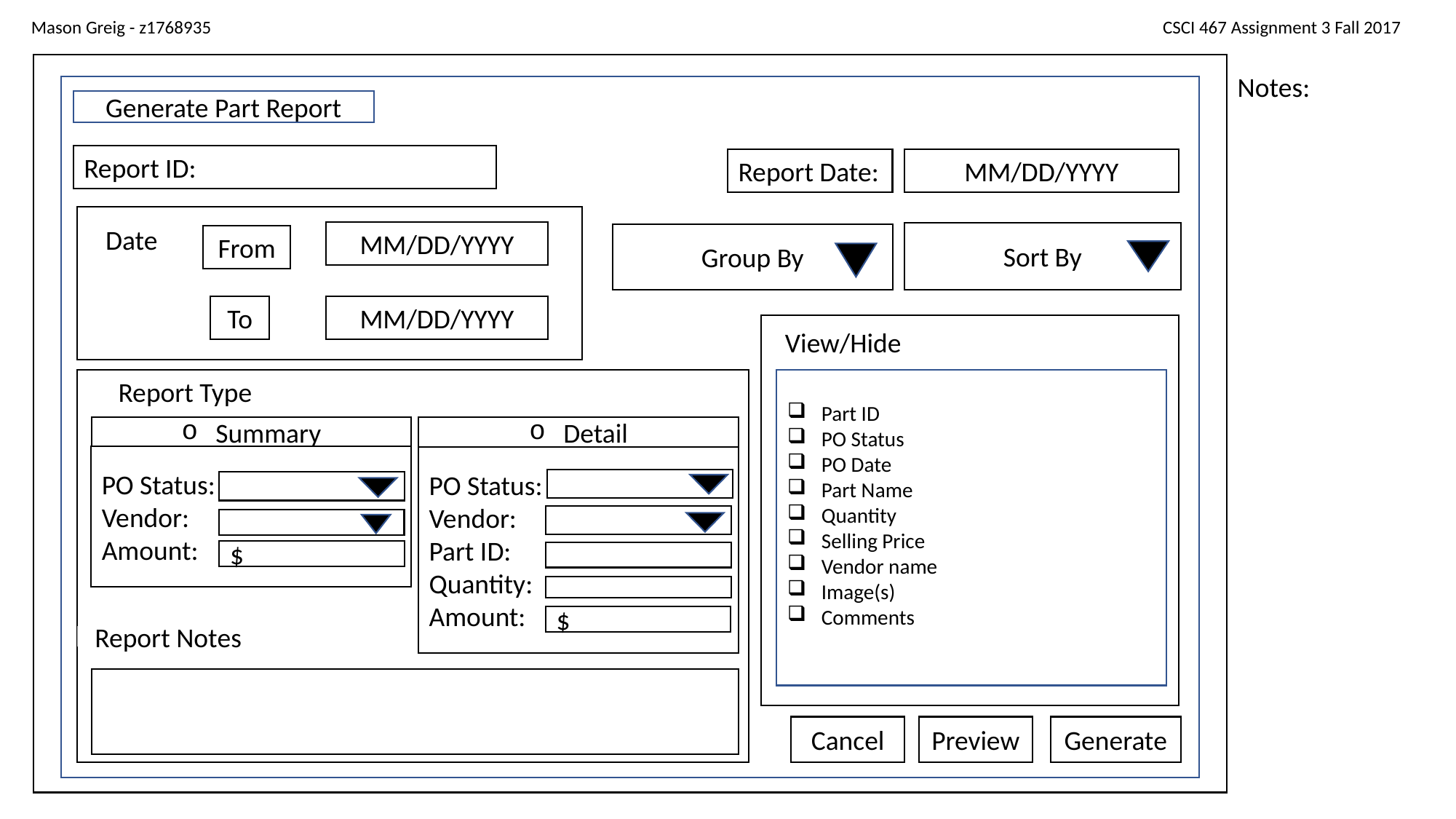

Mason Greig - z1768935

CSCI 467 Assignment 3 Fall 2017

Notes:

Generate Part Report
Report ID:
Report Date:
MM/DD/YYYY

Date
MM/DD/YYYY
Sort By
Group By
From

To
MM/DD/YYYY

View/Hide
Part ID
PO Status
PO Date
Part Name
Quantity
Selling Price
Vendor name
Image(s)
Comments

Report Type
Summary
Detail
PO Status:
Vendor:
Part ID:
Quantity:
Amount:
PO Status:
Vendor:
Amount:

$

$
Report Notes

Cancel
Preview
Generate